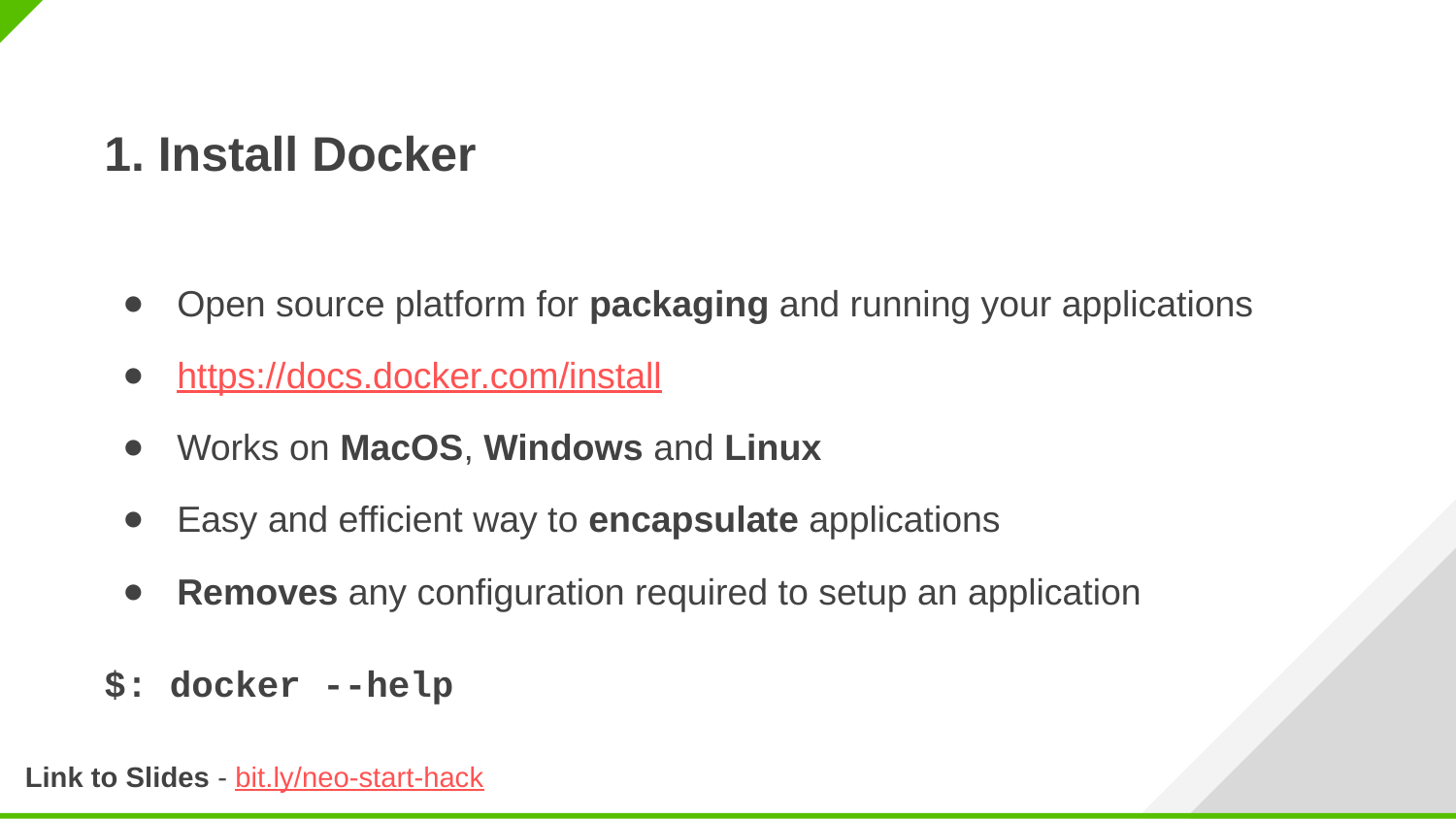

1. Install Docker
Open source platform for packaging and running your applications
https://docs.docker.com/install
Works on MacOS, Windows and Linux
Easy and efficient way to encapsulate applications
Removes any configuration required to setup an application
$: docker --help

Link to Slides - bit.ly/neo-start-hack